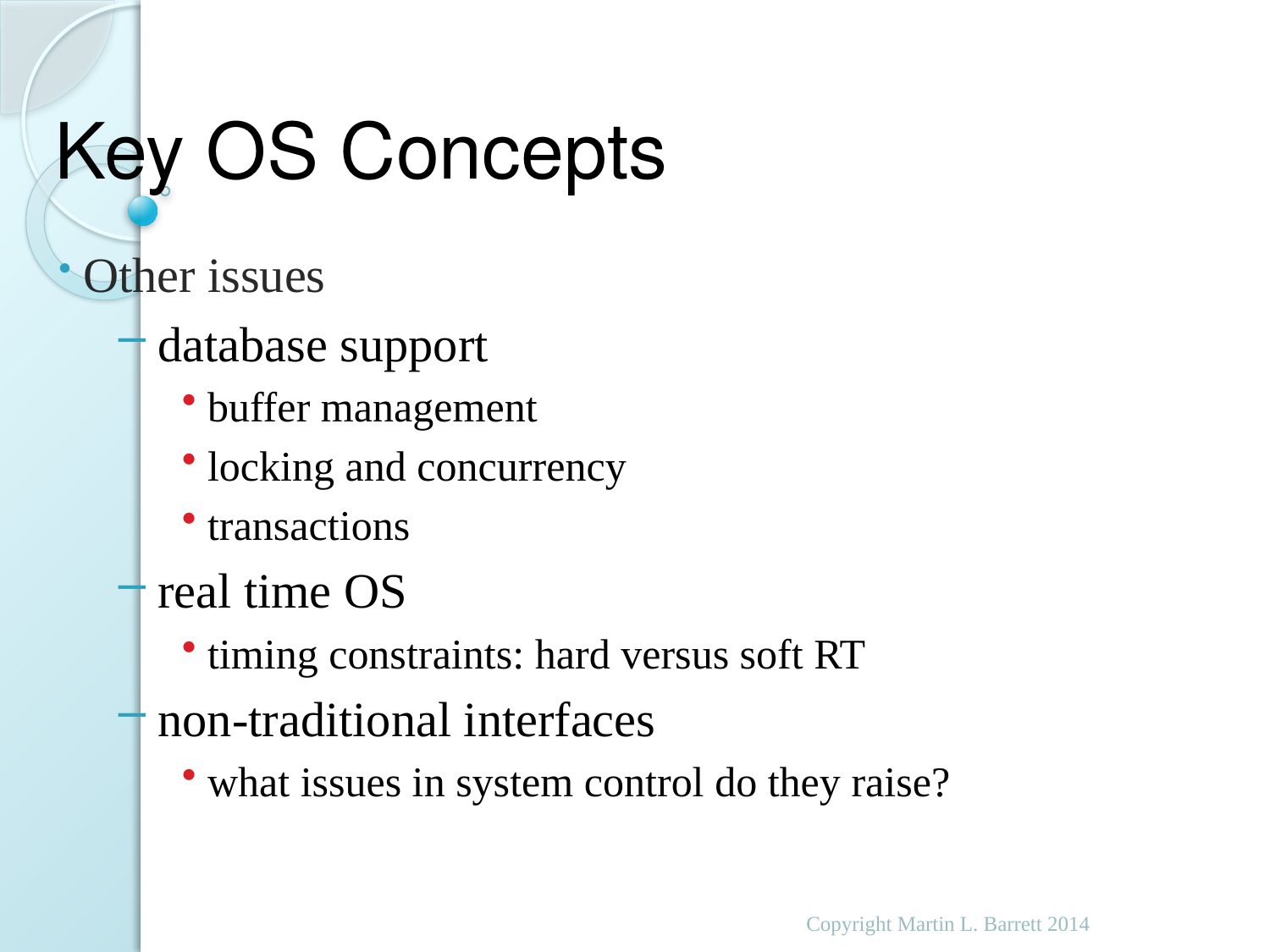

# Key OS Concepts
 Other issues
 database support
 buffer management
 locking and concurrency
 transactions
 real time OS
 timing constraints: hard versus soft RT
 non-traditional interfaces
 what issues in system control do they raise?
Copyright Martin L. Barrett 2014